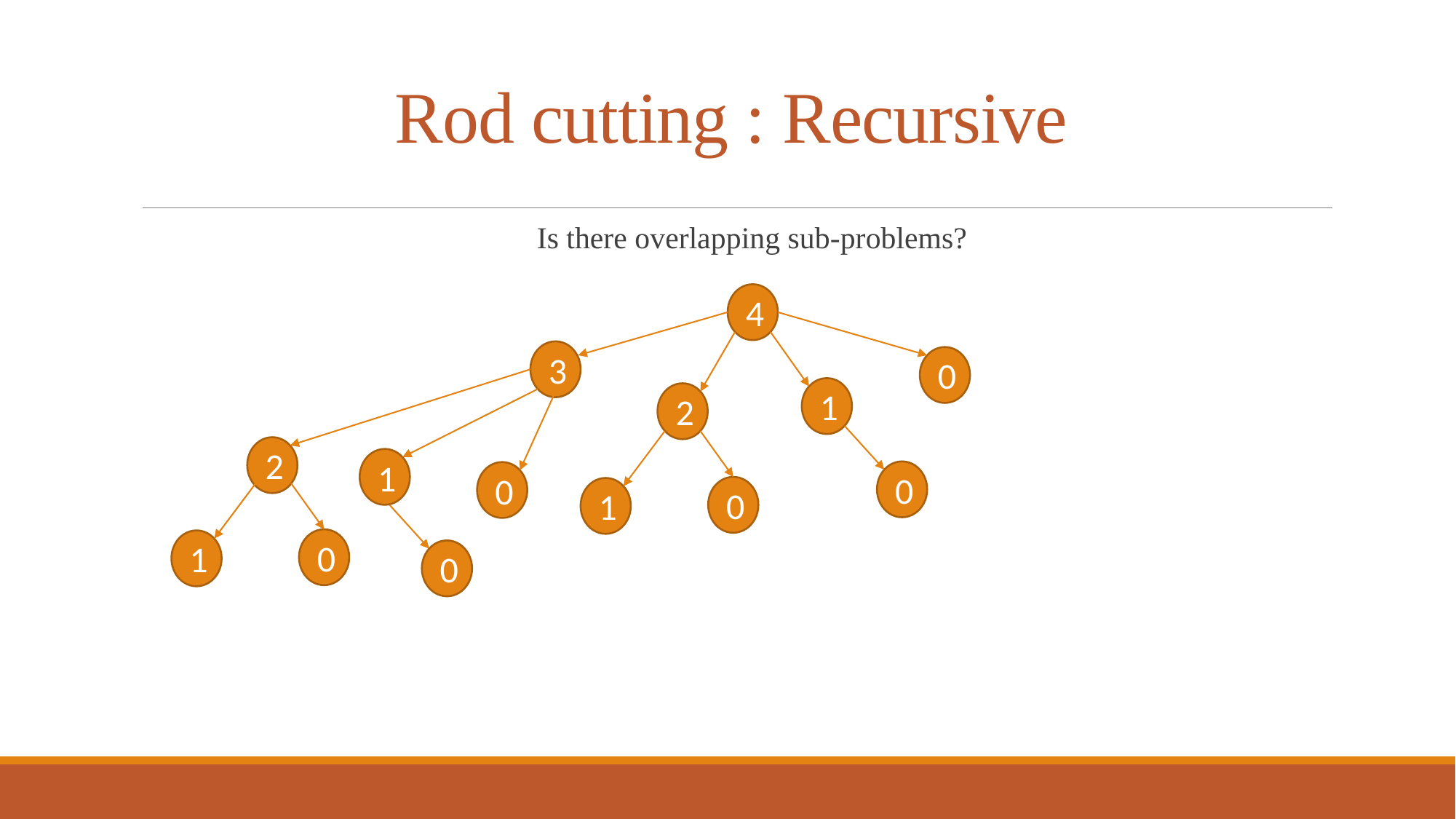

Rod cutting : Recursive
Is there overlapping sub-problems?
4
3
0
1
2
2
1
0
0
0
1
0
1
0